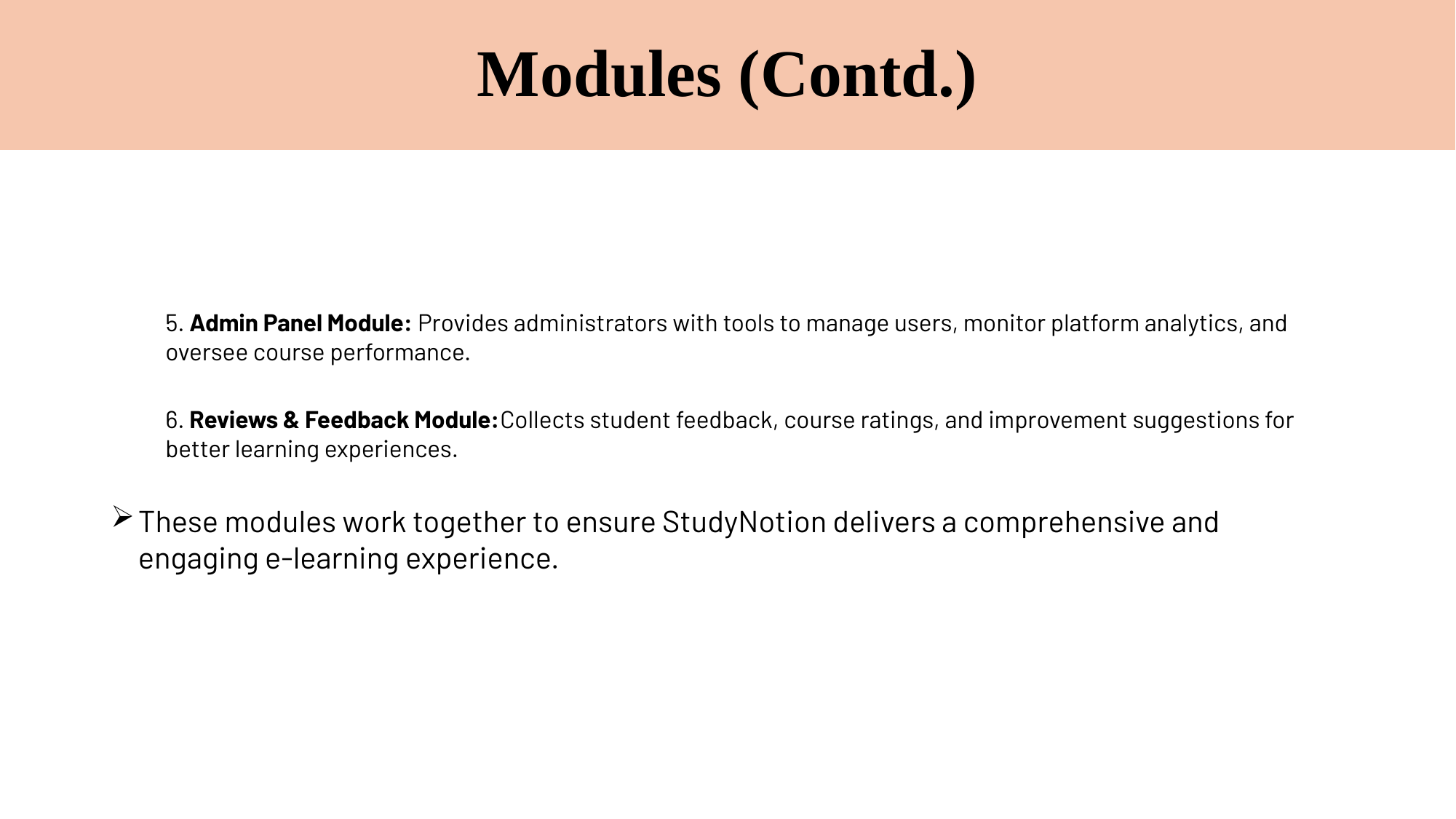

# Modules (Contd.)

5. Admin Panel Module: Provides administrators with tools to manage users, monitor platform analytics, and oversee course performance.

6. Reviews & Feedback Module:Collects student feedback, course ratings, and improvement suggestions for better learning experiences.

These modules work together to ensure StudyNotion delivers a comprehensive and engaging e-learning experience.